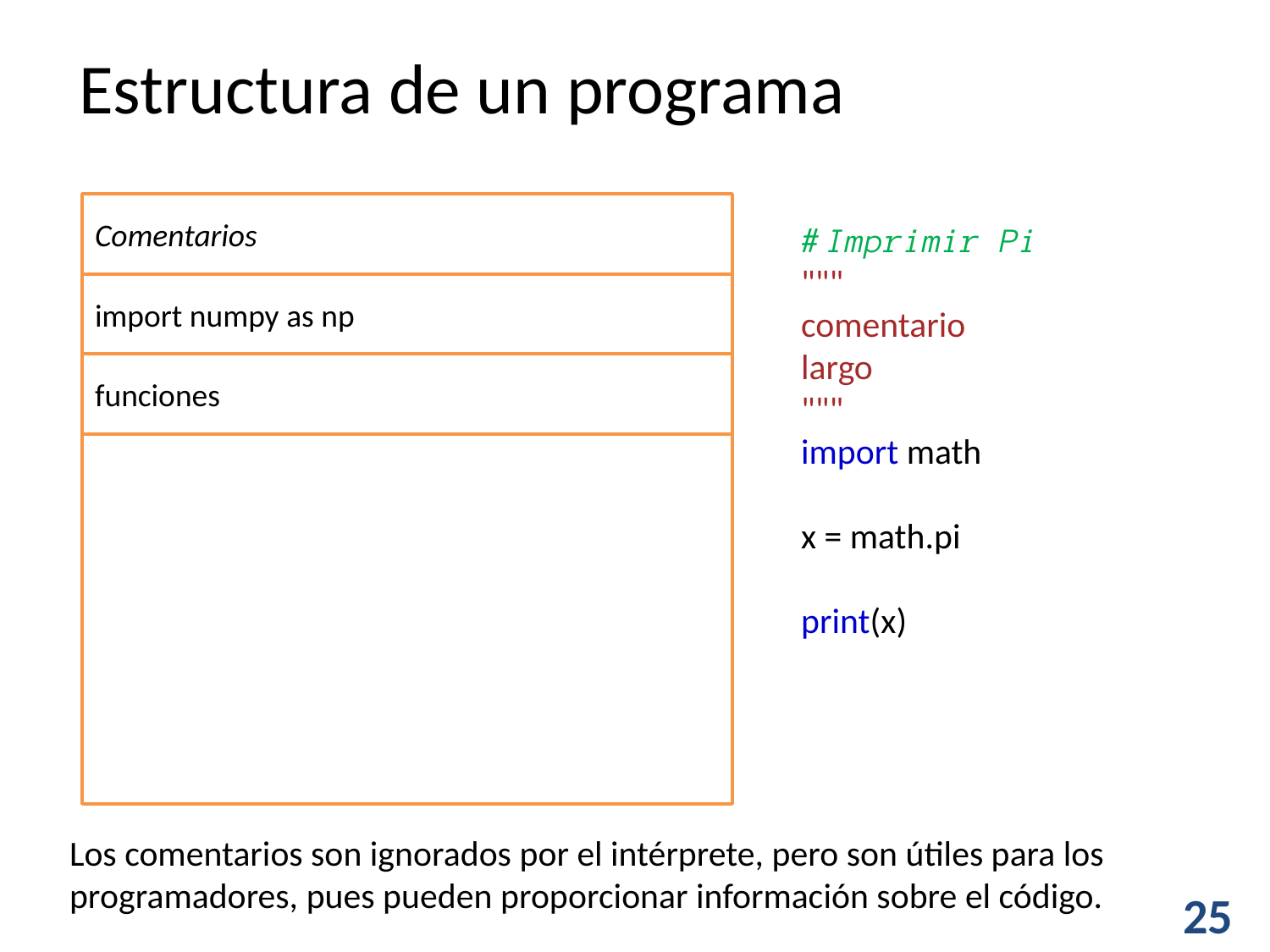

Estructura de un programa
Comentarios
# Imprimir Pi
"""
comentario
largo
"""
import math

x = math.pi
print(x)

import numpy as np
funciones

Los comentarios son ignorados por el intérprete, pero son útiles para los programadores, pues pueden proporcionar información sobre el código.
25